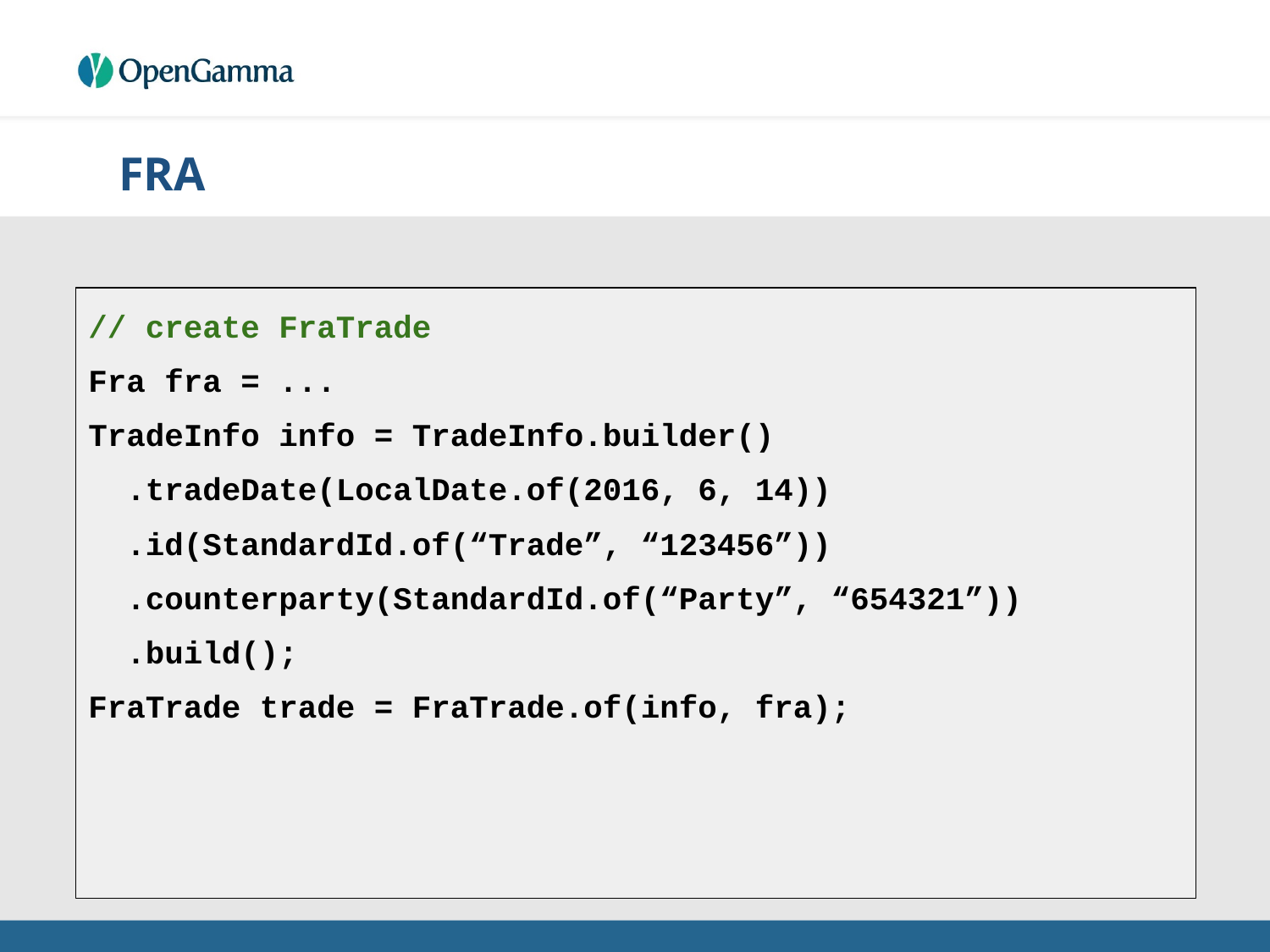

# FRA

// create FraTrade
Fra fra = ...
TradeInfo info = TradeInfo.builder()
  .tradeDate(LocalDate.of(2016, 6, 14))
  .id(StandardId.of(“Trade”, “123456”))
  .counterparty(StandardId.of(“Party”, “654321”))
  .build();
FraTrade trade = FraTrade.of(info, fra);